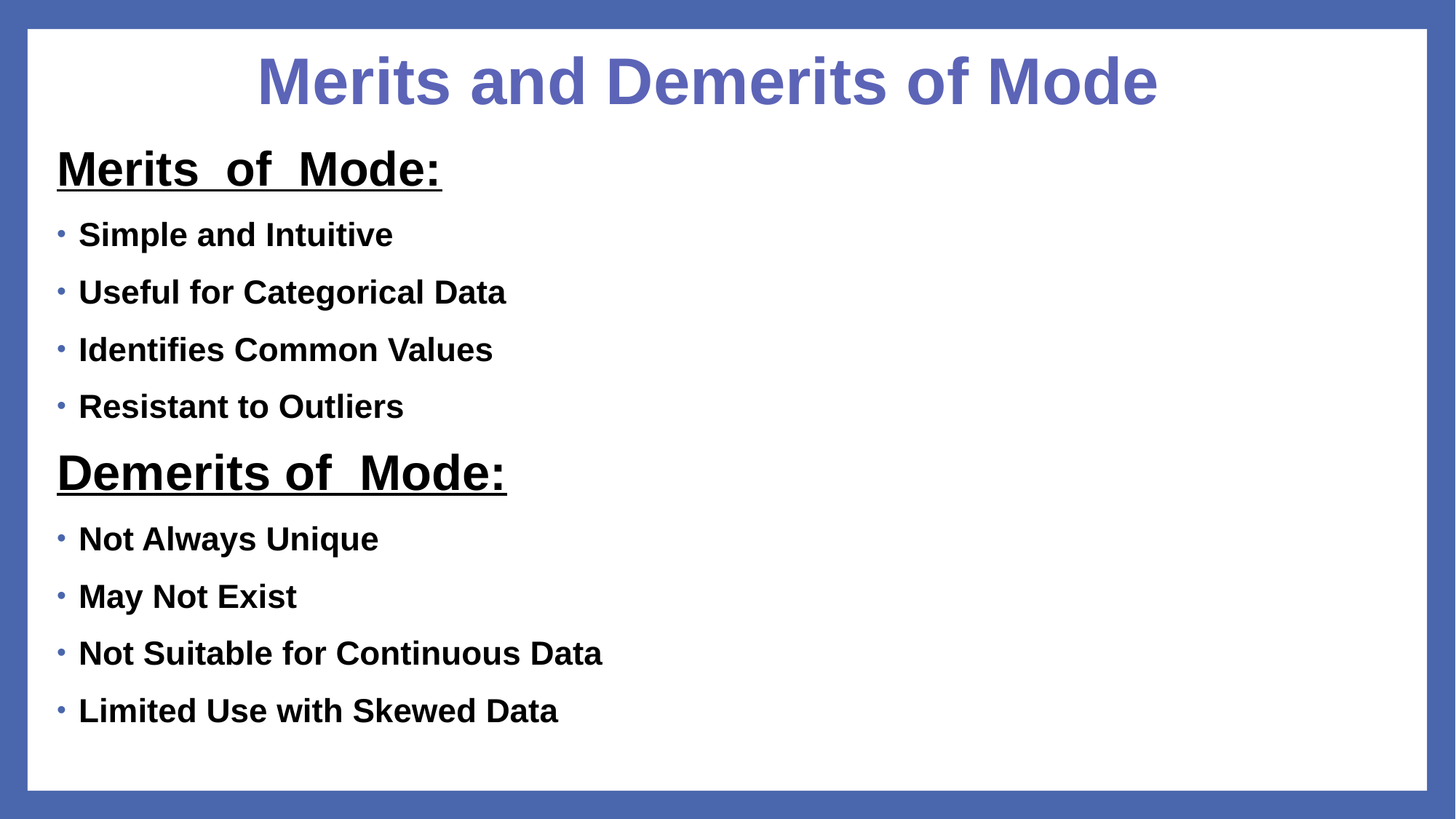

# Merits and Demerits of Mode
Merits  of  Mode:
Simple and Intuitive
Useful for Categorical Data
Identifies Common Values
Resistant to Outliers
Demerits of  Mode:
Not Always Unique
May Not Exist
Not Suitable for Continuous Data
Limited Use with Skewed Data